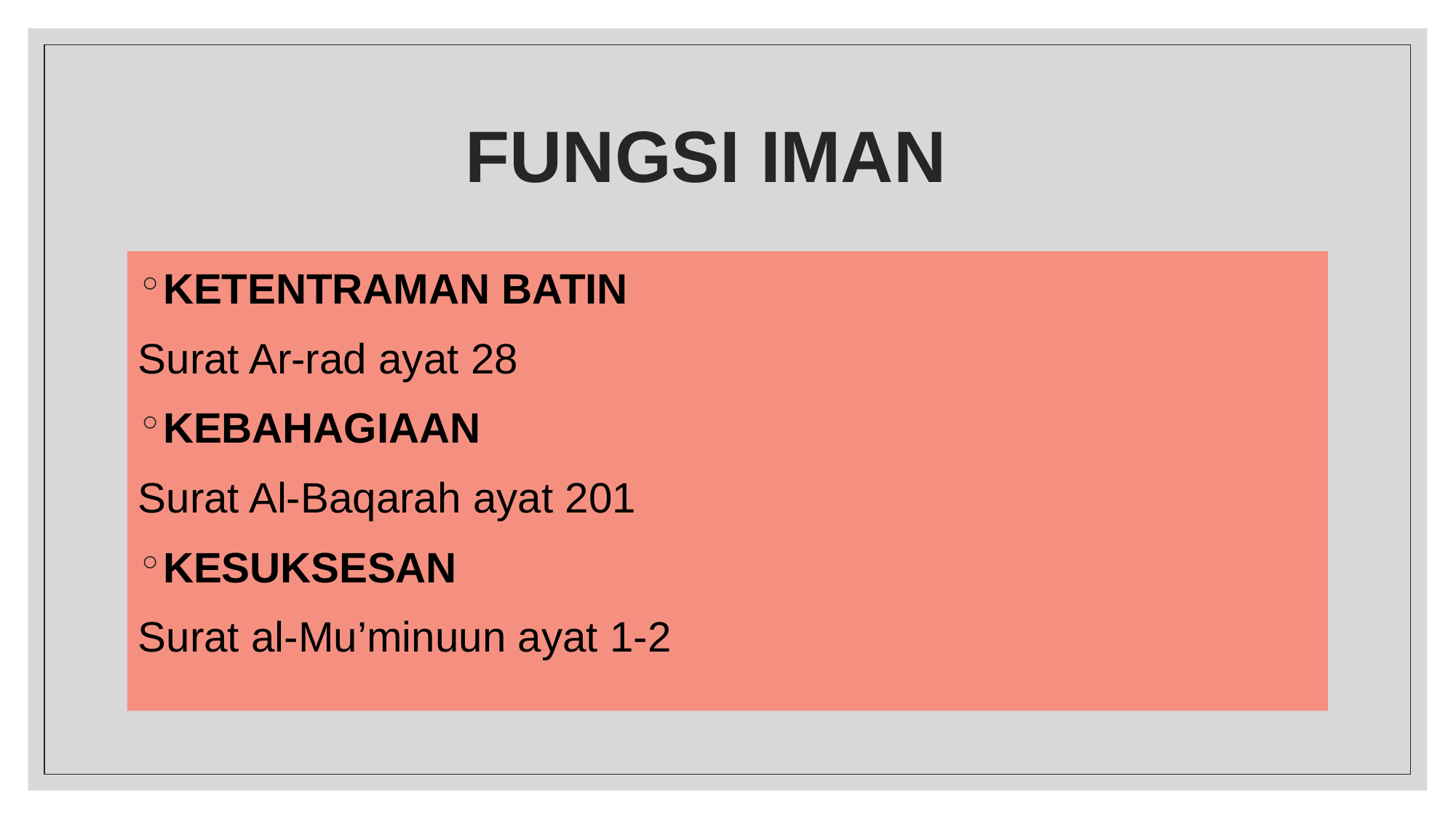

# FUNGSI IMAN
KETENTRAMAN BATIN
Surat Ar-rad ayat 28
KEBAHAGIAAN
Surat Al-Baqarah ayat 201
KESUKSESAN
Surat al-Mu’minuun ayat 1-2